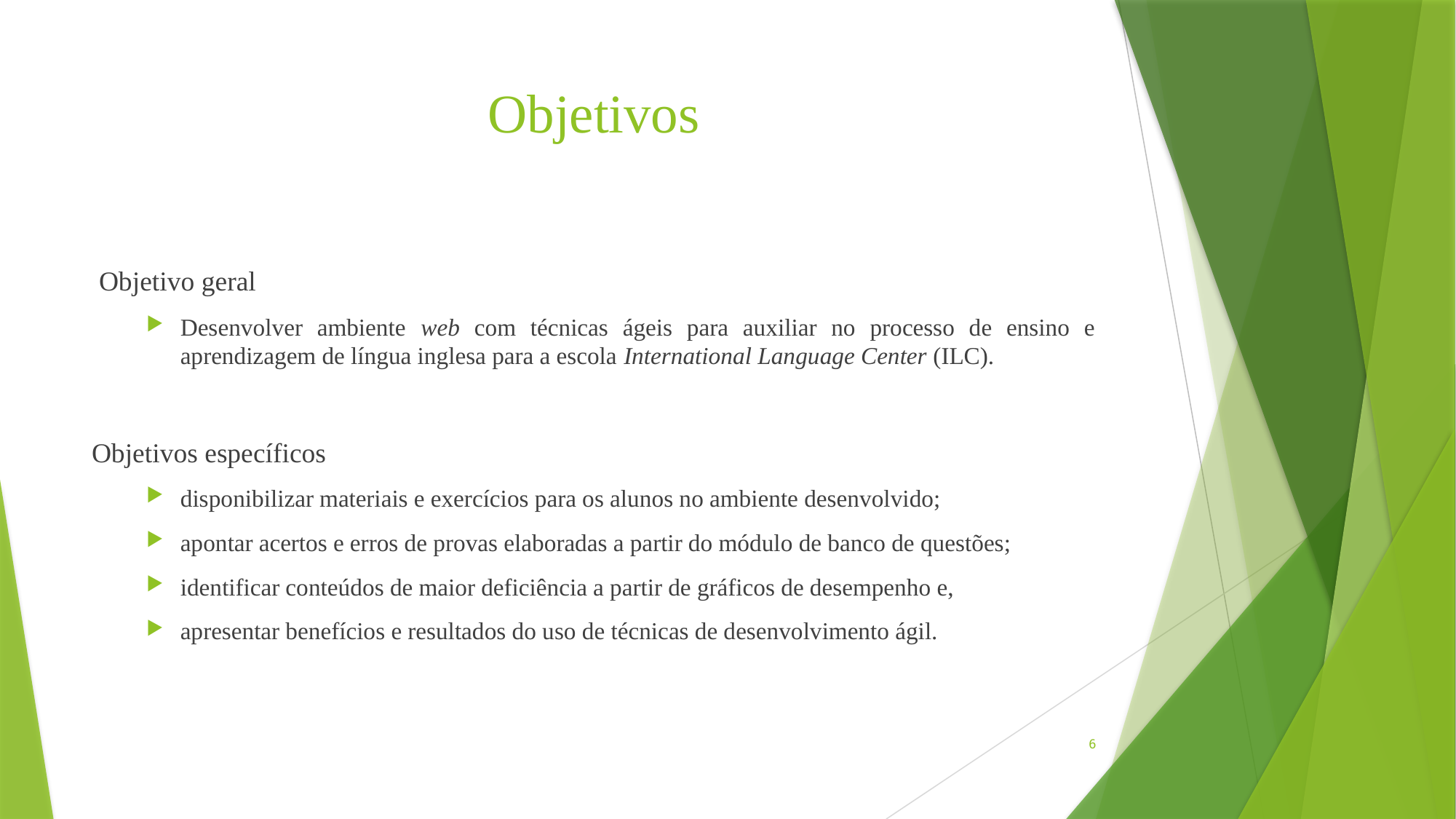

# Objetivos
 Objetivo geral
Desenvolver ambiente web com técnicas ágeis para auxiliar no processo de ensino e aprendizagem de língua inglesa para a escola International Language Center (ILC).

Objetivos específicos
disponibilizar materiais e exercícios para os alunos no ambiente desenvolvido;
apontar acertos e erros de provas elaboradas a partir do módulo de banco de questões;
identificar conteúdos de maior deficiência a partir de gráficos de desempenho e,
apresentar benefícios e resultados do uso de técnicas de desenvolvimento ágil.

6